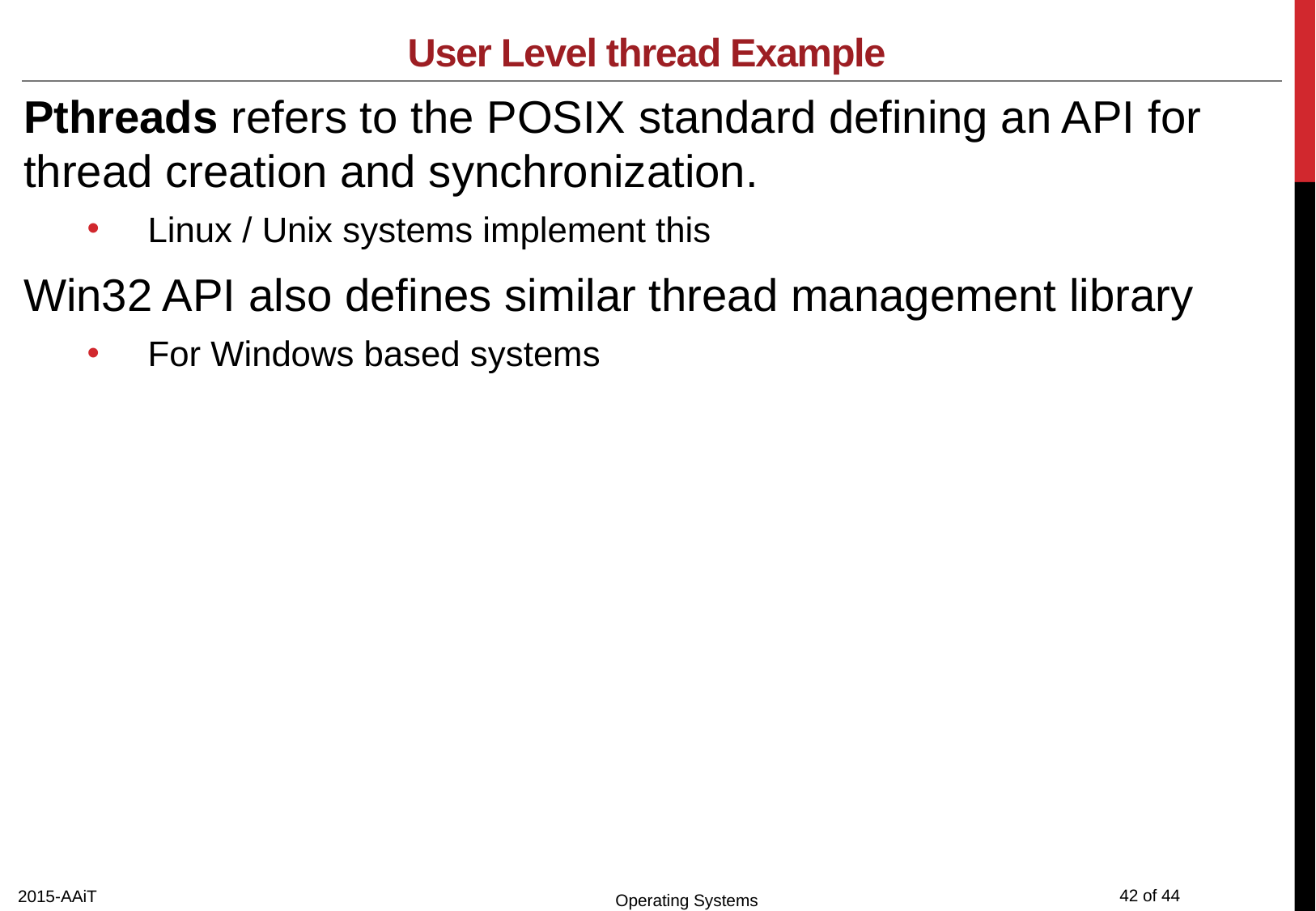

# User Level thread Example
Pthreads refers to the POSIX standard defining an API for thread creation and synchronization.
Linux / Unix systems implement this
Win32 API also defines similar thread management library
For Windows based systems
2015-AAiT
Operating Systems
42 of 44